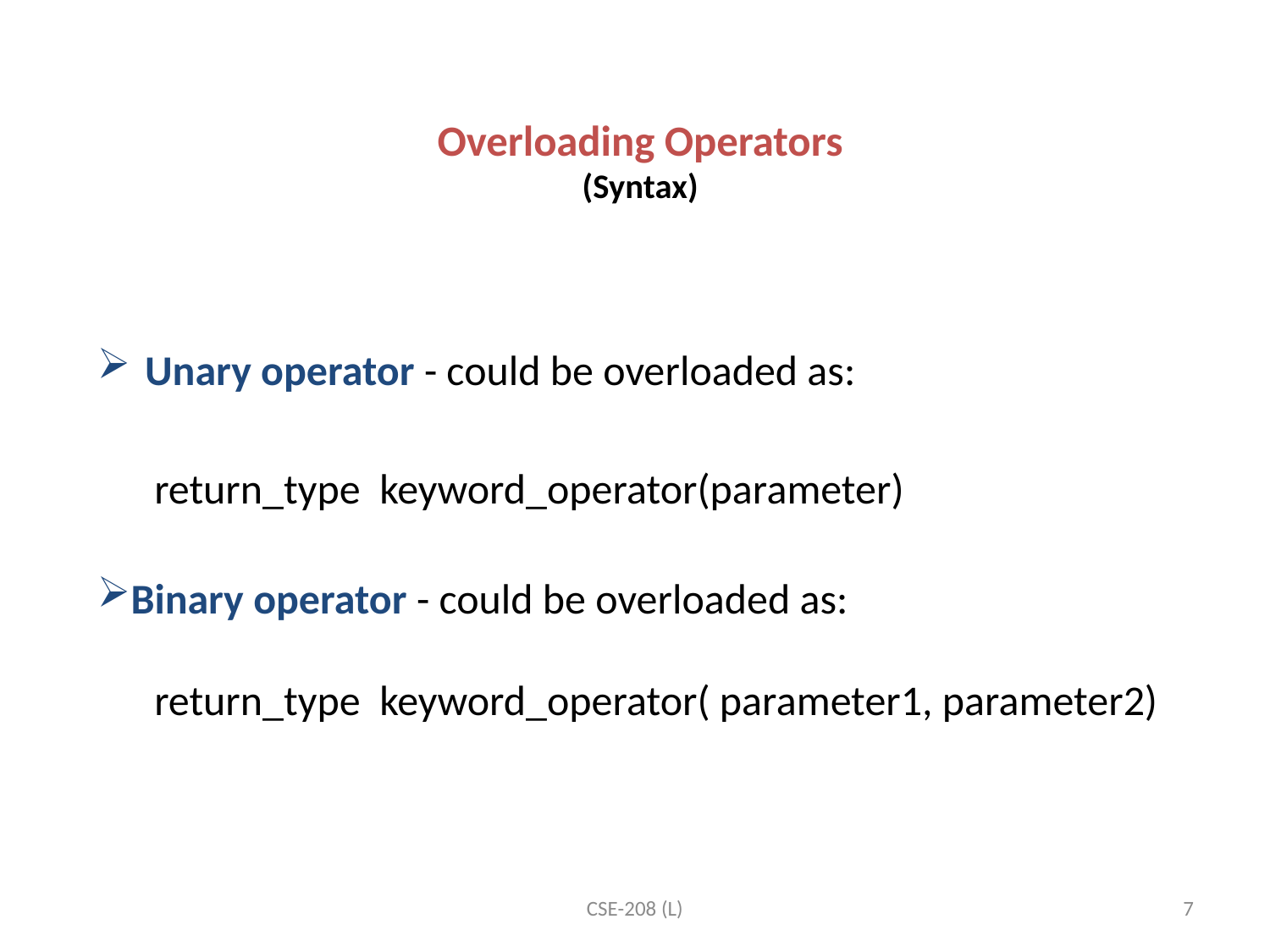

# Overloading Operators (Syntax)
Unary operator - could be overloaded as:

      return_type  keyword_operator(parameter)

Binary operator - could be overloaded as:

      return_type  keyword_operator( parameter1, parameter2)

CSE-208 (L)
7